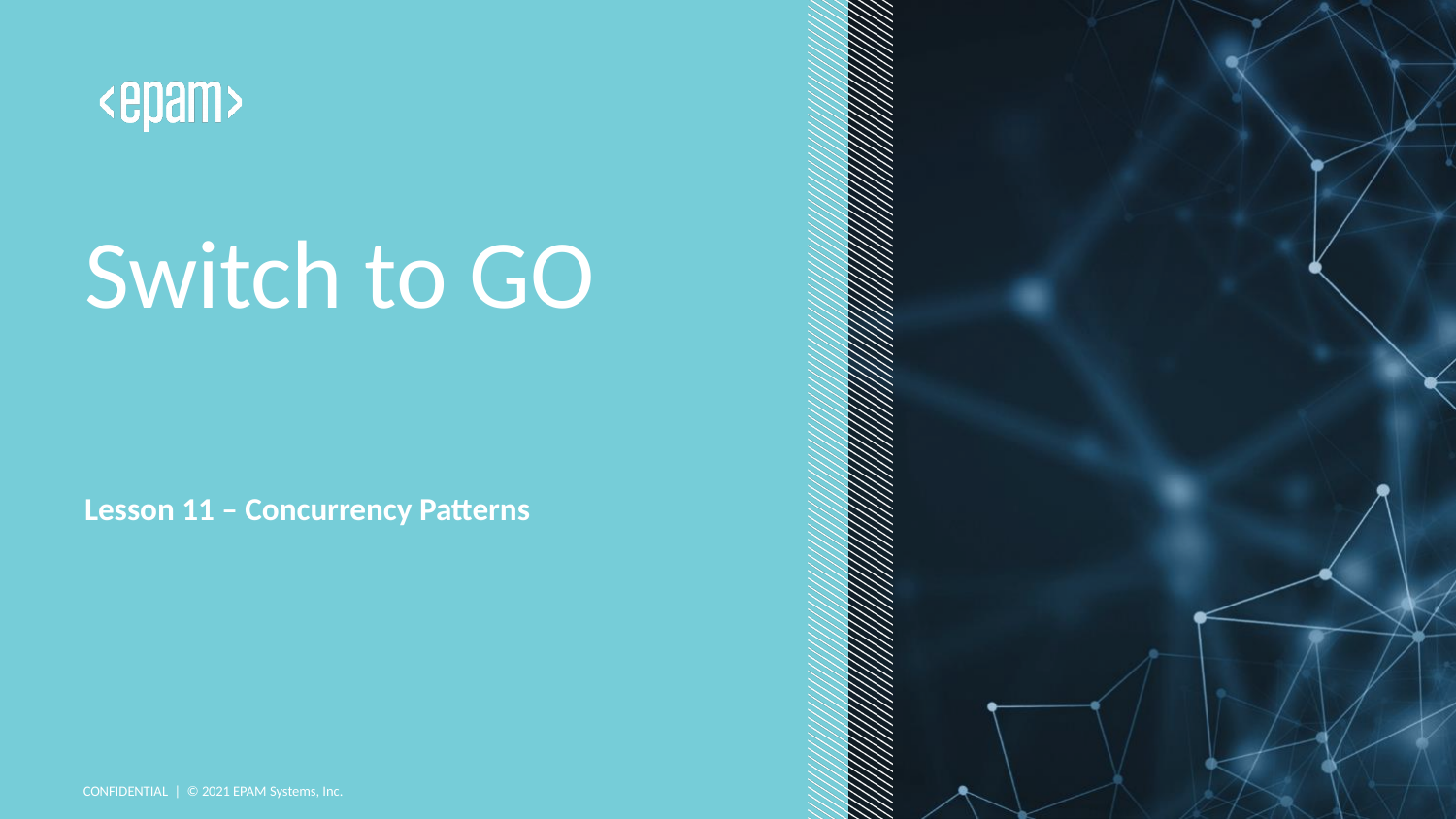

# Switch to GO
Lesson 11 – Concurrency Patterns
CONFIDENTIAL  |  © 2021 EPAM Systems, Inc.